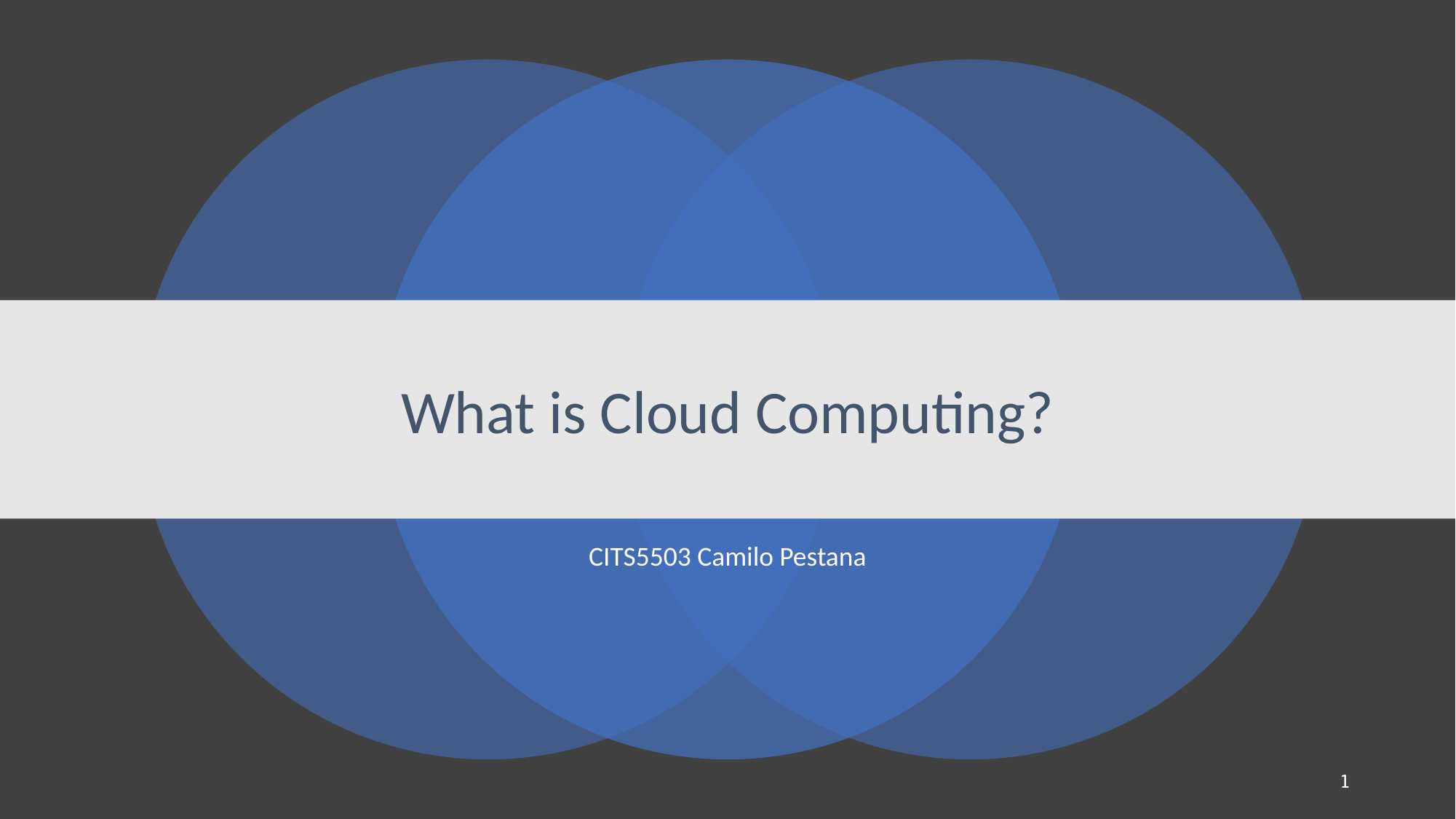

# What is Cloud Computing?
CITS5503 Camilo Pestana
1